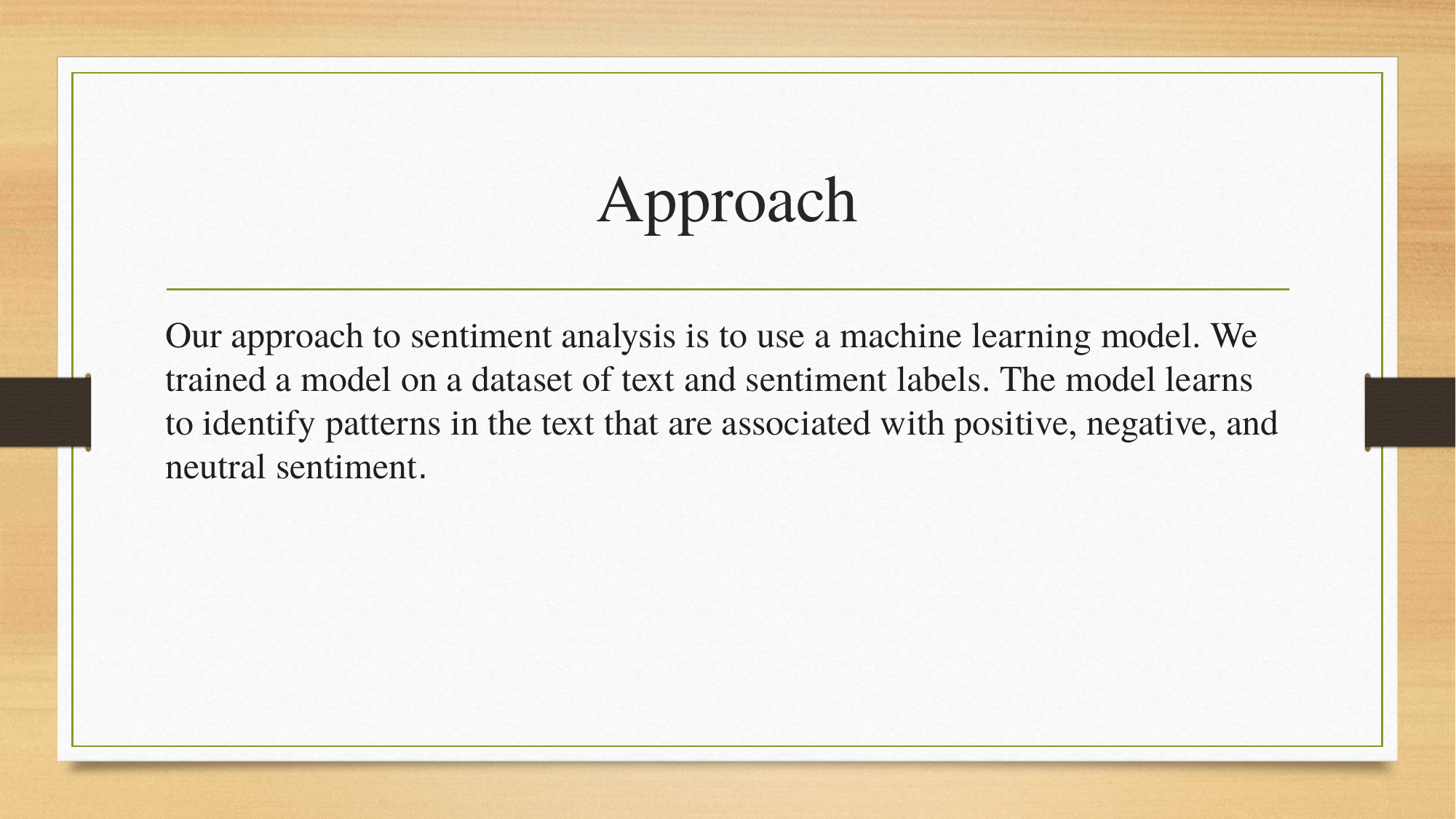

# Approach
Our approach to sentiment analysis is to use a machine learning model. We trained a model on a dataset of text and sentiment labels. The model learns to identify patterns in the text that are associated with positive, negative, and neutral sentiment.